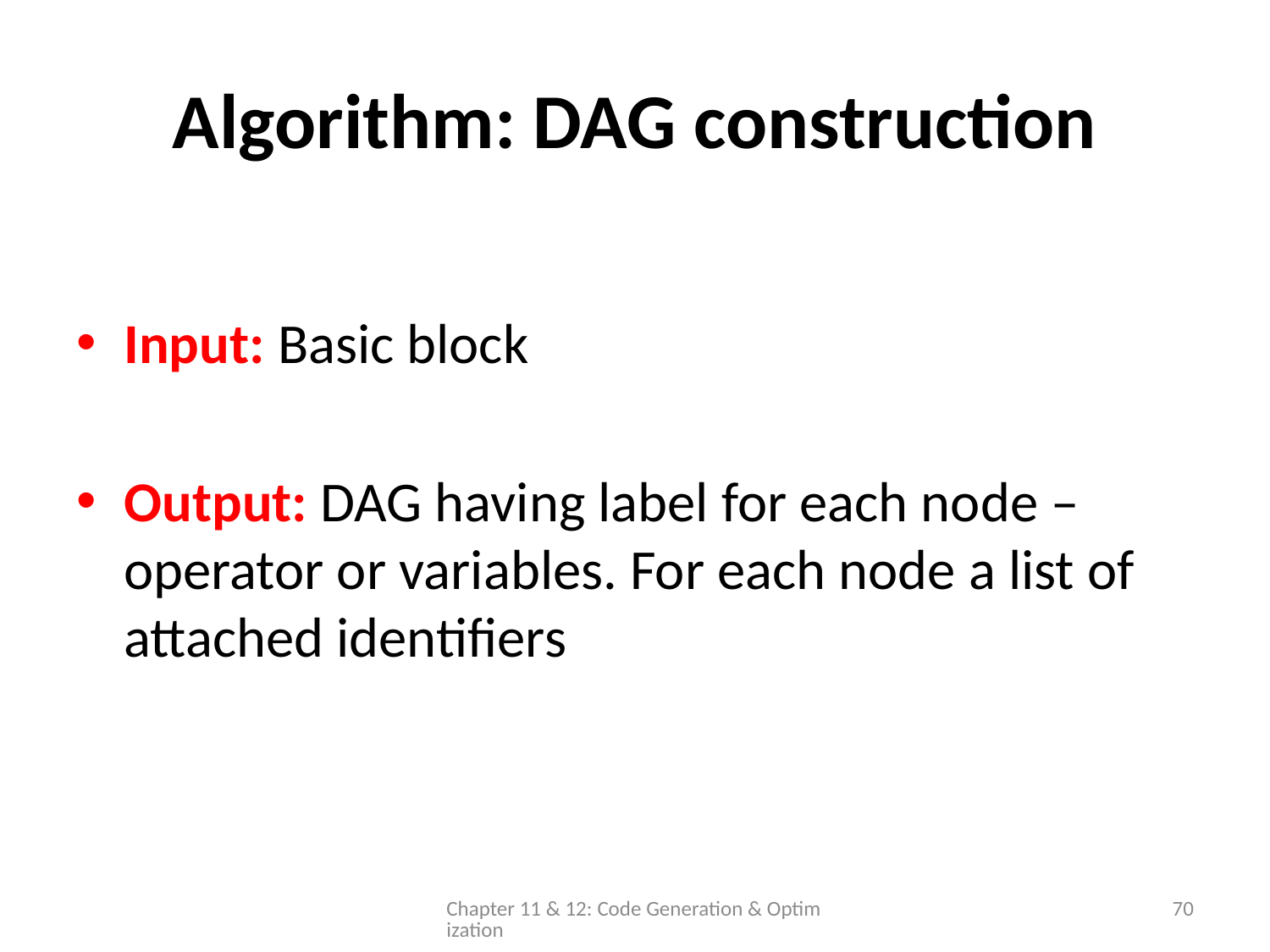

# Algorithm: DAG construction

Input: Basic block

Output: DAG having label for each node – operator or variables. For each node a list of attached identifiers

Chapter 11 & 12: Code Generation & Optimization
70